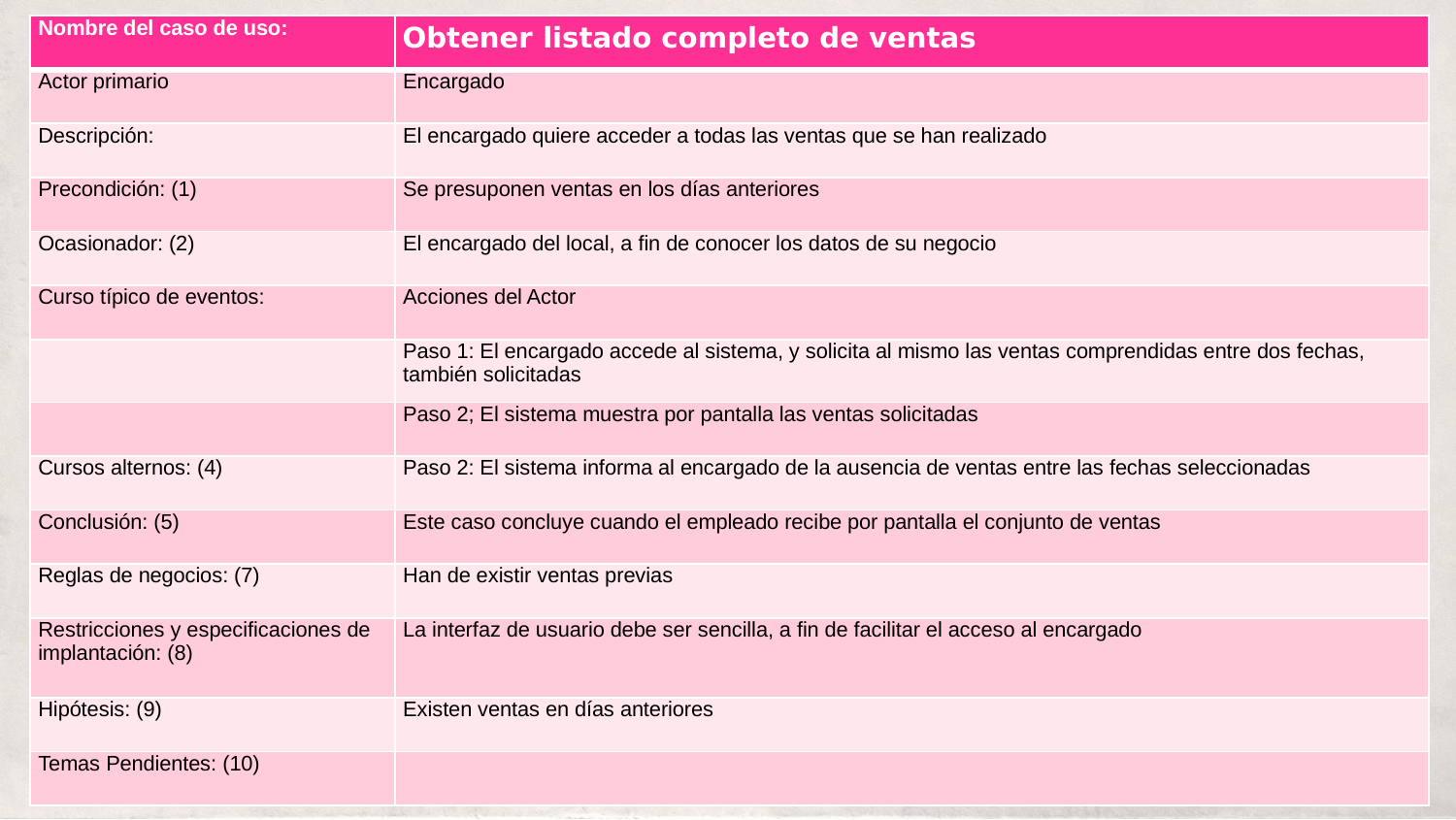

Obtener listado completo de ventas
| Nombre del caso de uso: |  |
| --- | --- |
| Actor primario | Encargado |
| Descripción: | El encargado quiere acceder a todas las ventas que se han realizado |
| Precondición: (1) | Se presuponen ventas en los días anteriores |
| Ocasionador: (2) | El encargado del local, a fin de conocer los datos de su negocio |
| Curso típico de eventos: | Acciones del Actor |
|  | Paso 1: El encargado accede al sistema, y solicita al mismo las ventas comprendidas entre dos fechas, también solicitadas |
|  | Paso 2; El sistema muestra por pantalla las ventas solicitadas |
| Cursos alternos: (4) | Paso 2: El sistema informa al encargado de la ausencia de ventas entre las fechas seleccionadas |
| Conclusión: (5) | Este caso concluye cuando el empleado recibe por pantalla el conjunto de ventas |
| Reglas de negocios: (7) | Han de existir ventas previas |
| Restricciones y especificaciones de implantación: (8) | La interfaz de usuario debe ser sencilla, a fin de facilitar el acceso al encargado |
| Hipótesis: (9) | Existen ventas en días anteriores |
| Temas Pendientes: (10) |  |